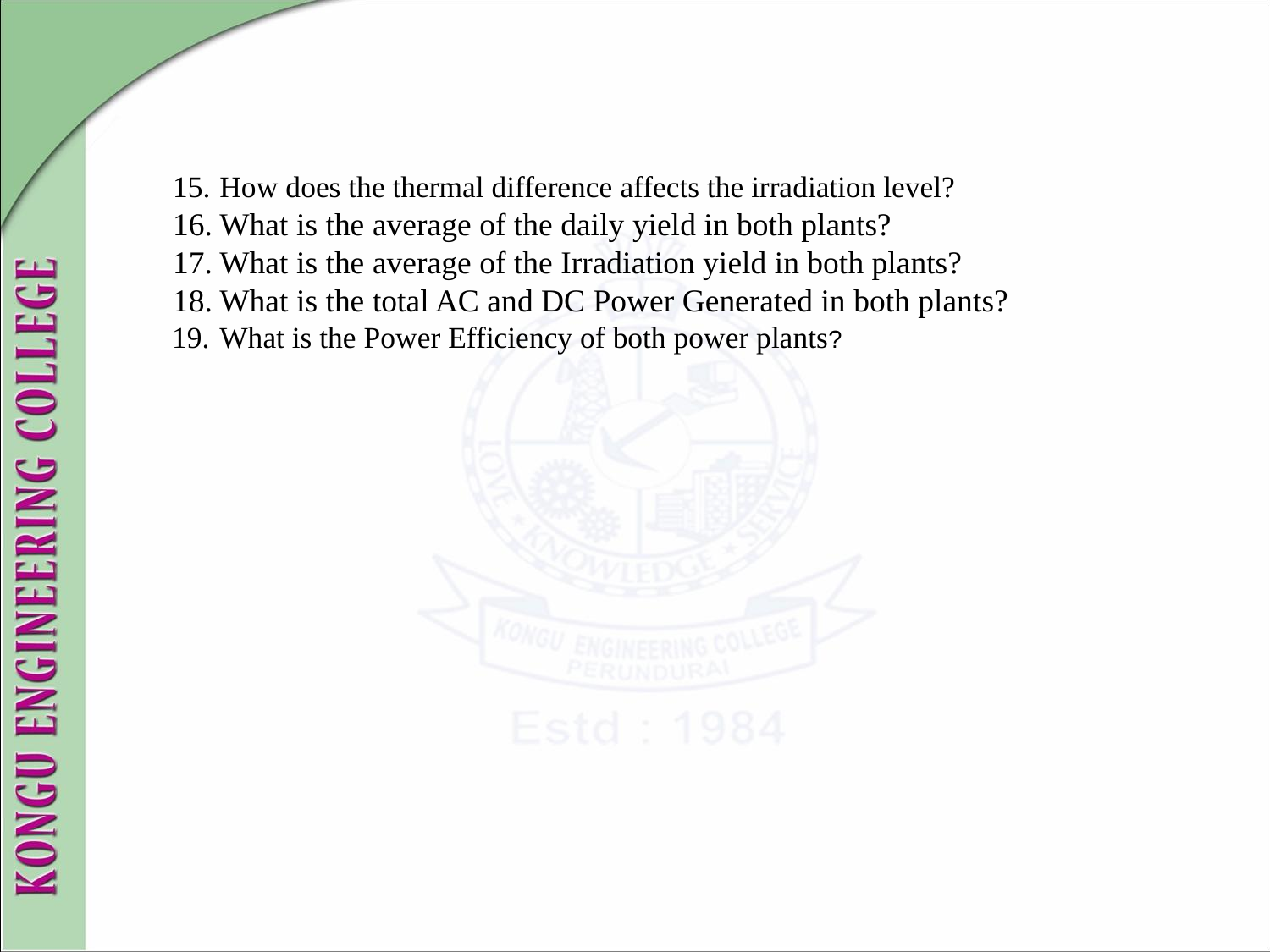

How does the thermal difference affects the irradiation level?
What is the average of the daily yield in both plants?
What is the average of the Irradiation yield in both plants?
What is the total AC and DC Power Generated in both plants?
What is the Power Efficiency of both power plants?